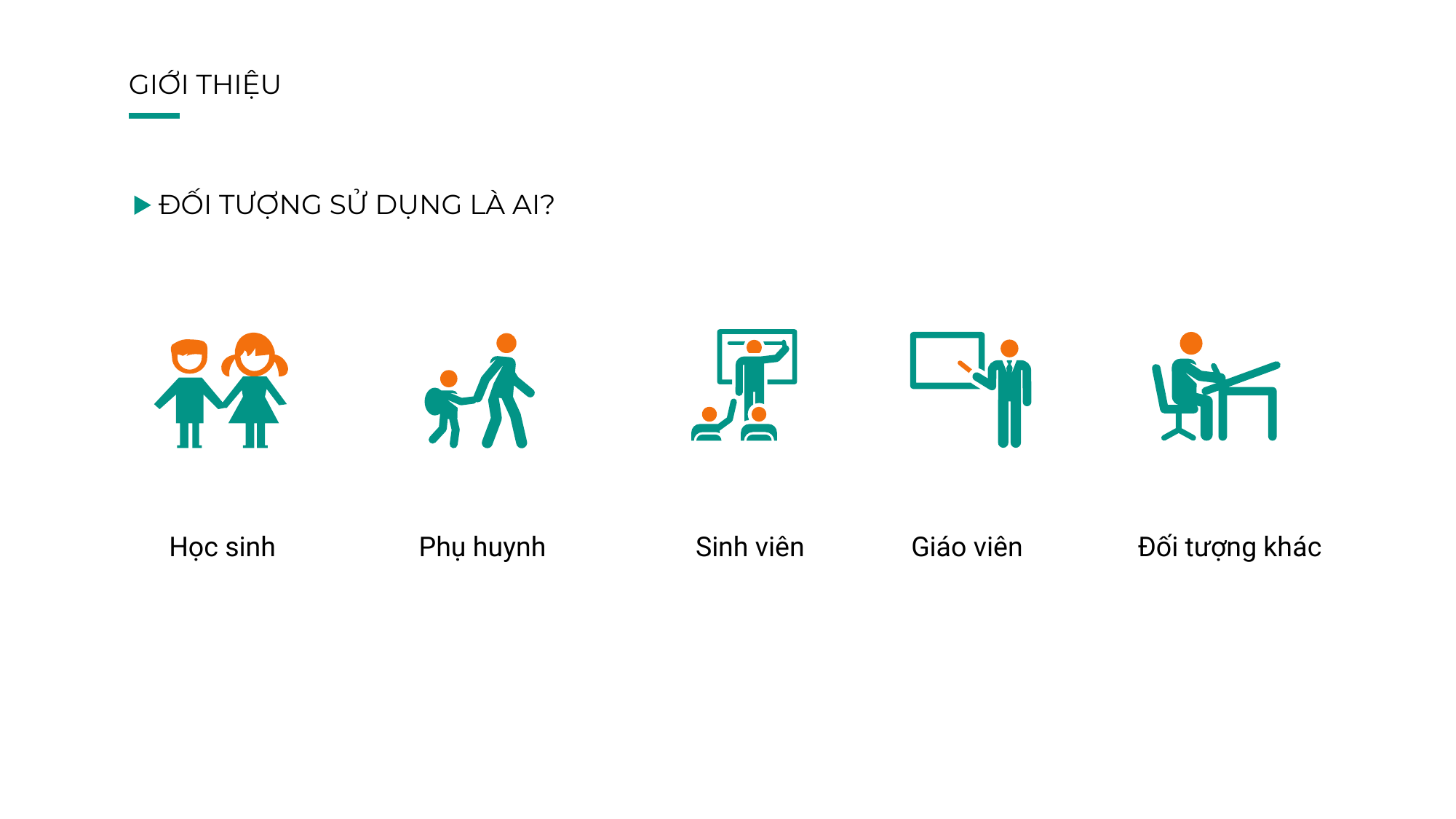

GIỚI THIỆU
ĐỐI TƯỢNG SỬ DỤNG LÀ AI?

Học sinh
Phụ huynh
Sinh viên
Giáo viên
Đối tượng khác